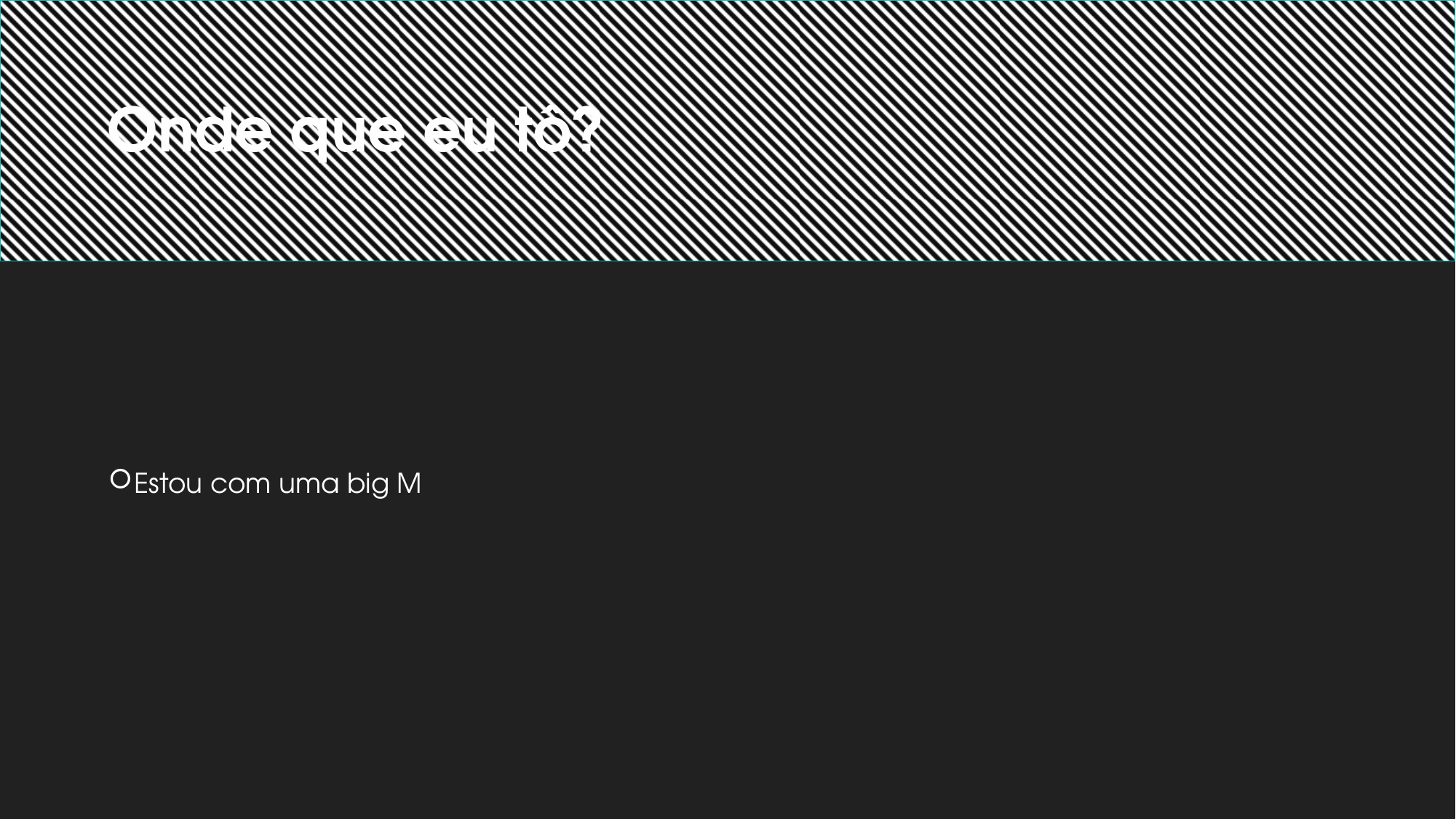

Onde que eu tô?
Estou com uma big M